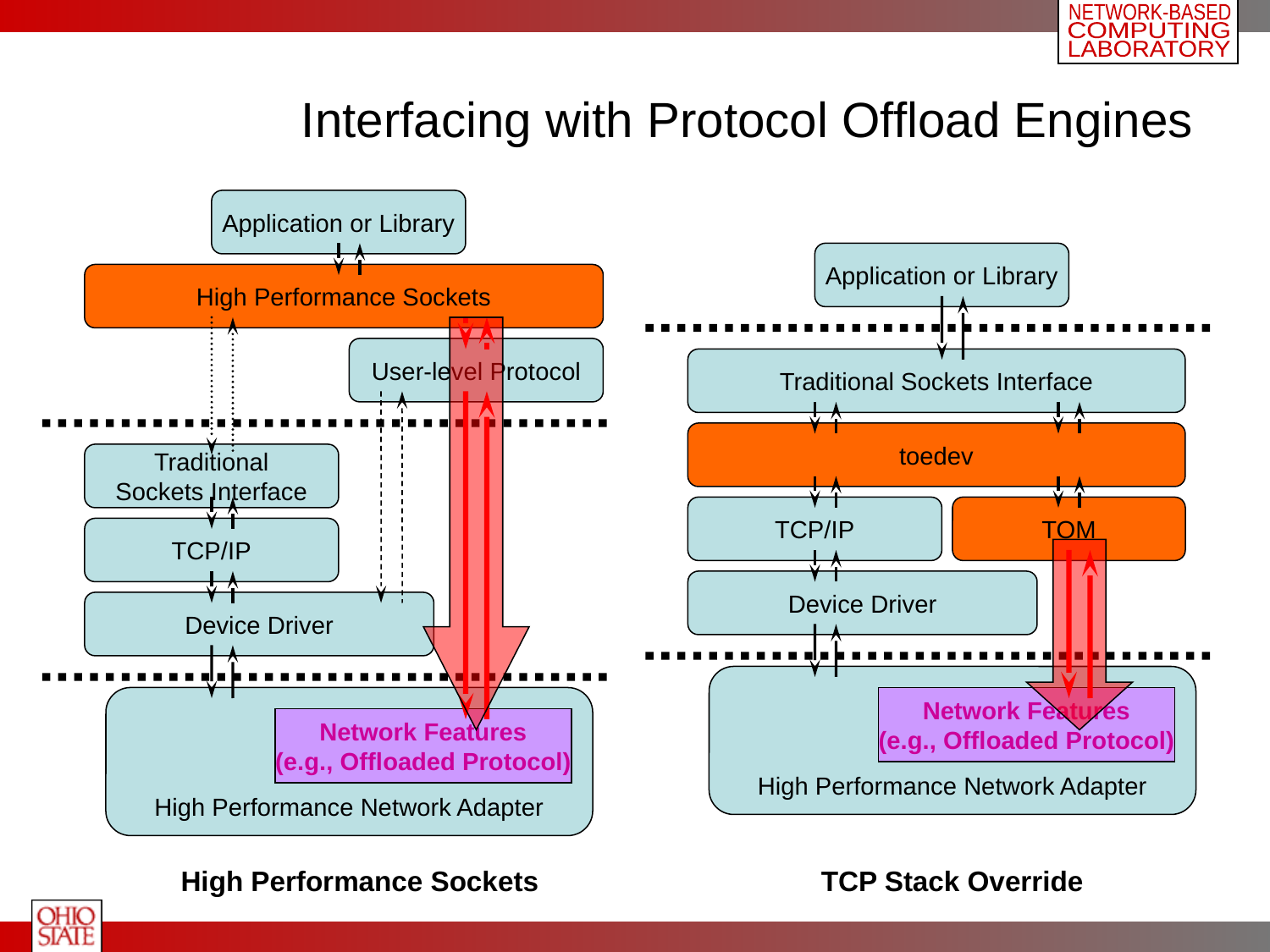

# Interfacing with Protocol Offload Engines
Application or Library

High Performance Sockets

User-level Protocol

Traditional
Sockets Interface

TCP/IP

Device Driver

High Performance Network Adapter
Network Features
(e.g., Offloaded Protocol)
High Performance Sockets
Application or Library

Traditional Sockets Interface

toedev

TCP/IP
TOM

Device Driver

High Performance Network Adapter
Network Features
(e.g., Offloaded Protocol)
TCP Stack Override